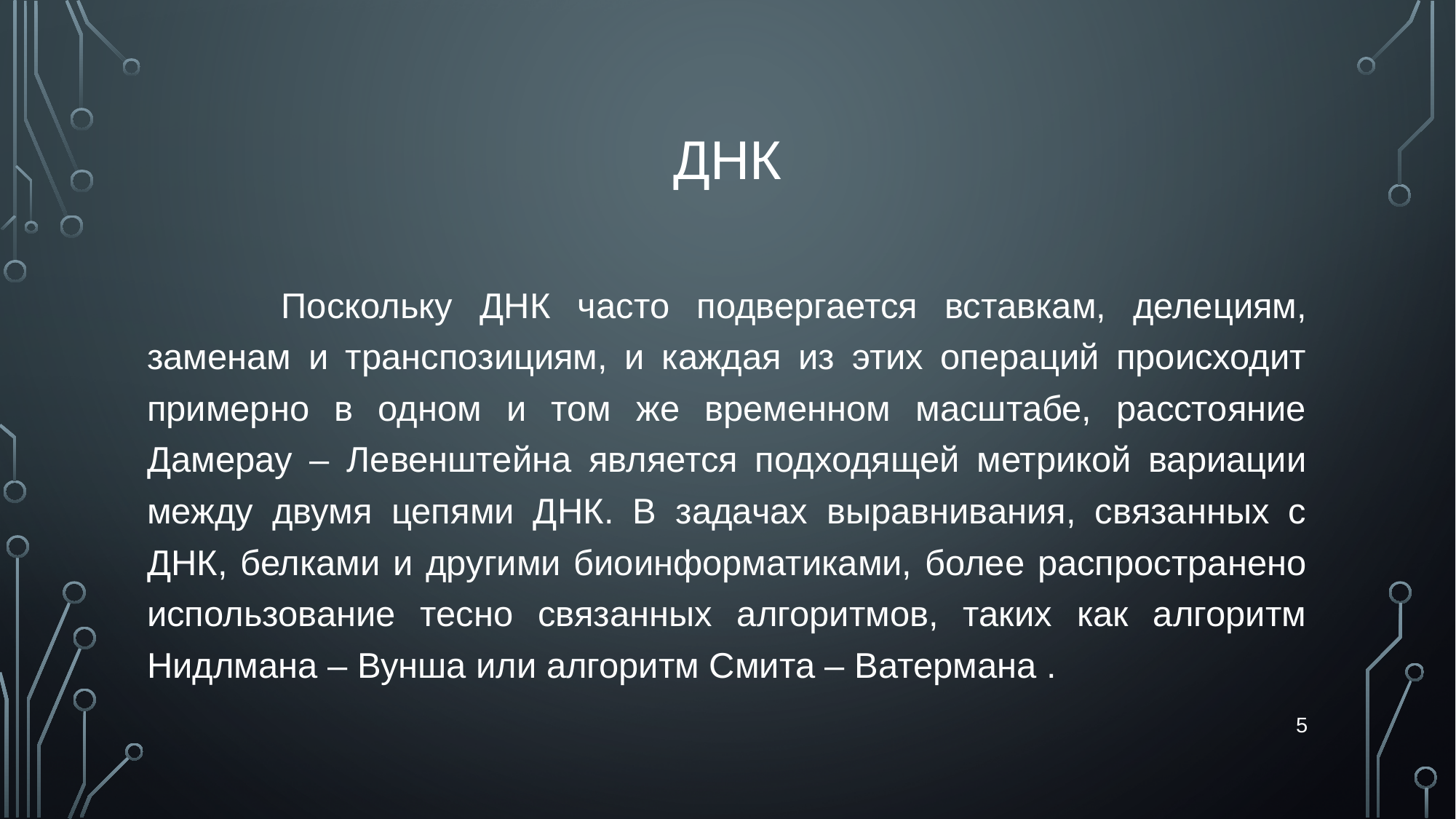

# ДНК
	 Поскольку ДНК часто подвергается вставкам, делециям, заменам и транспозициям, и каждая из этих операций происходит примерно в одном и том же временном масштабе, расстояние Дамерау – Левенштейна является подходящей метрикой вариации между двумя цепями ДНК. В задачах выравнивания, связанных с ДНК, белками и другими биоинформатиками, более распространено использование тесно связанных алгоритмов, таких как алгоритм Нидлмана – Вунша или алгоритм Смита – Ватермана .
5